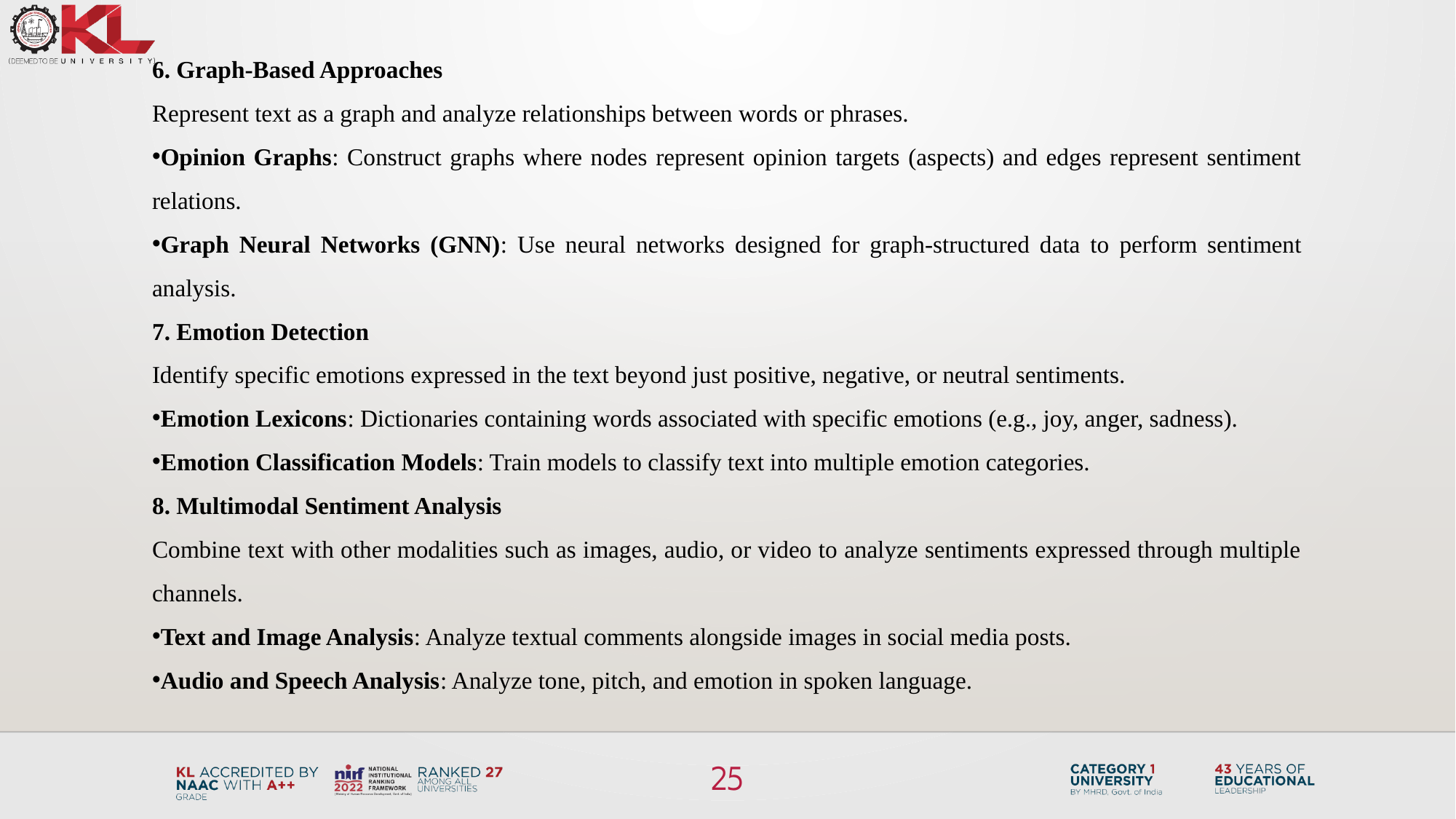

6. Graph-Based Approaches
Represent text as a graph and analyze relationships between words or phrases.
Opinion Graphs: Construct graphs where nodes represent opinion targets (aspects) and edges represent sentiment relations.
Graph Neural Networks (GNN): Use neural networks designed for graph-structured data to perform sentiment analysis.
7. Emotion Detection
Identify specific emotions expressed in the text beyond just positive, negative, or neutral sentiments.
Emotion Lexicons: Dictionaries containing words associated with specific emotions (e.g., joy, anger, sadness).
Emotion Classification Models: Train models to classify text into multiple emotion categories.
8. Multimodal Sentiment Analysis
Combine text with other modalities such as images, audio, or video to analyze sentiments expressed through multiple channels.
Text and Image Analysis: Analyze textual comments alongside images in social media posts.
Audio and Speech Analysis: Analyze tone, pitch, and emotion in spoken language.
25